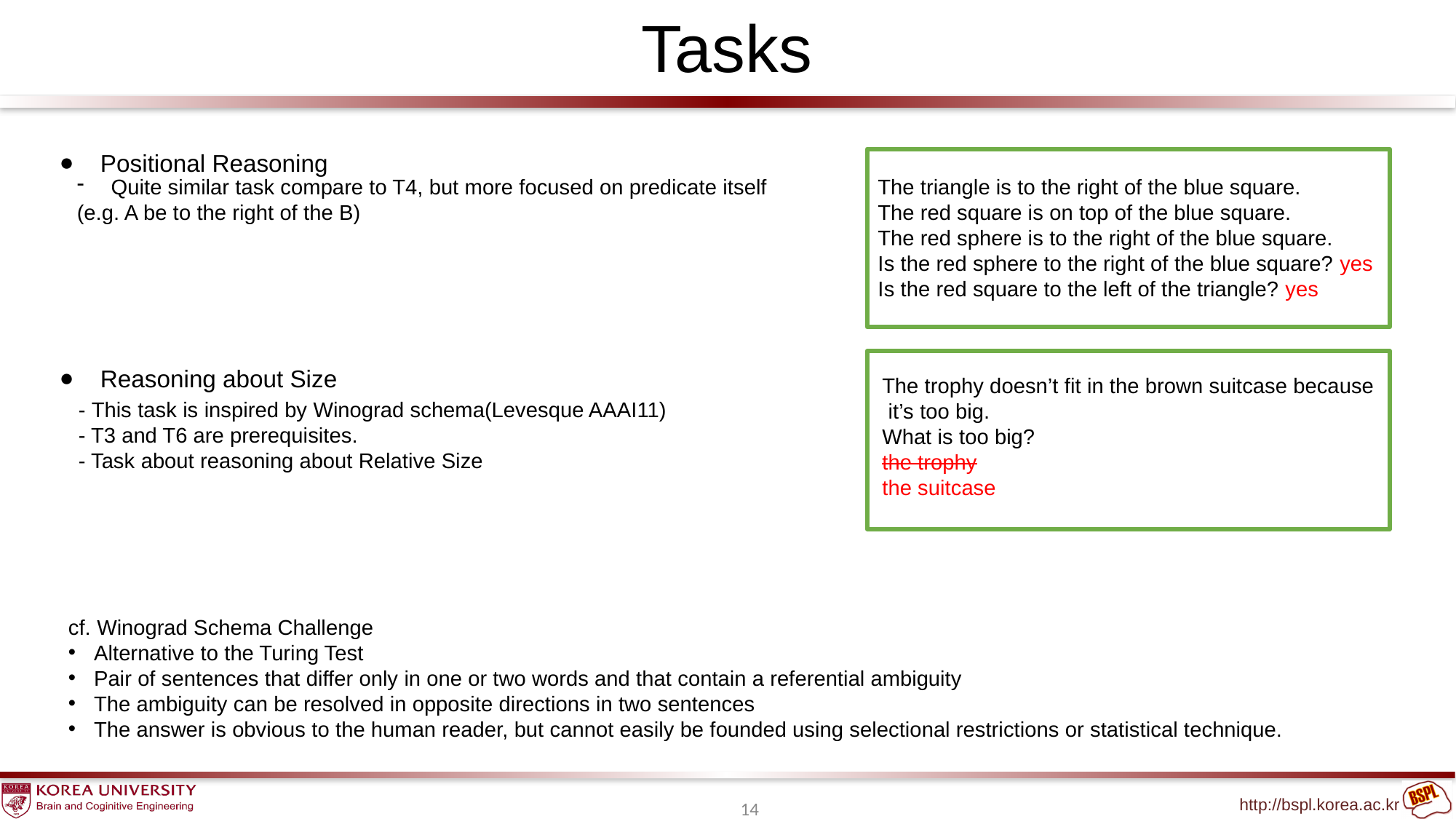

# Tasks
Positional Reasoning

Quite similar task compare to T4, but more focused on predicate itself
(e.g. A be to the right of the B)
The triangle is to the right of the blue square.
The red square is on top of the blue square.
The red sphere is to the right of the blue square.
Is the red sphere to the right of the blue square? yes
Is the red square to the left of the triangle? yes
Reasoning about Size

The trophy doesn’t fit in the brown suitcase because
 it’s too big.
What is too big?
the trophy
the suitcase

- This task is inspired by Winograd schema(Levesque AAAI11)
- T3 and T6 are prerequisites.
- Task about reasoning about Relative Size

cf. Winograd Schema Challenge
Alternative to the Turing Test
Pair of sentences that differ only in one or two words and that contain a referential ambiguity
The ambiguity can be resolved in opposite directions in two sentences
The answer is obvious to the human reader, but cannot easily be founded using selectional restrictions or statistical technique.